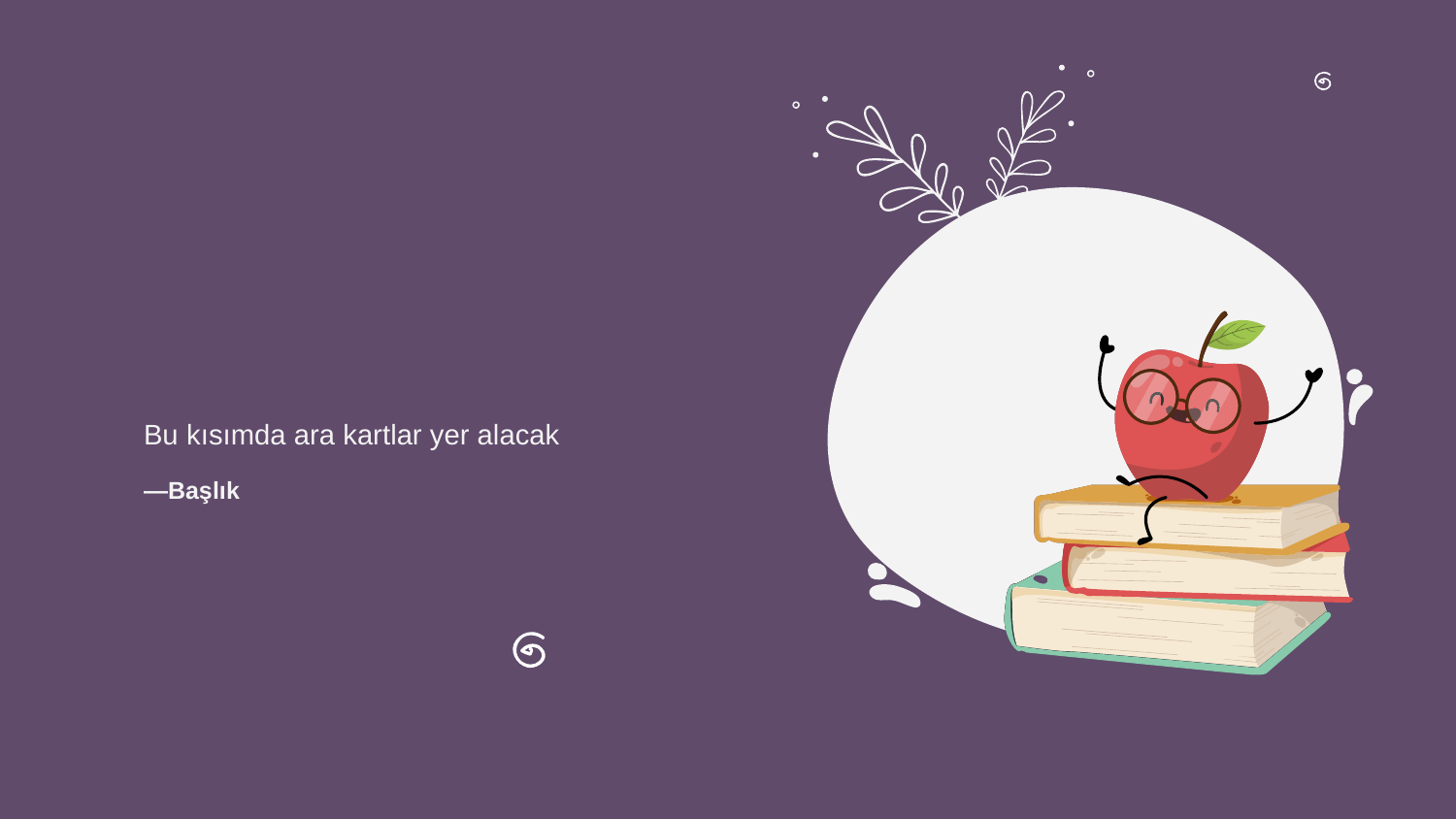

Bu kısımda ara kartlar yer alacak
# —Başlık